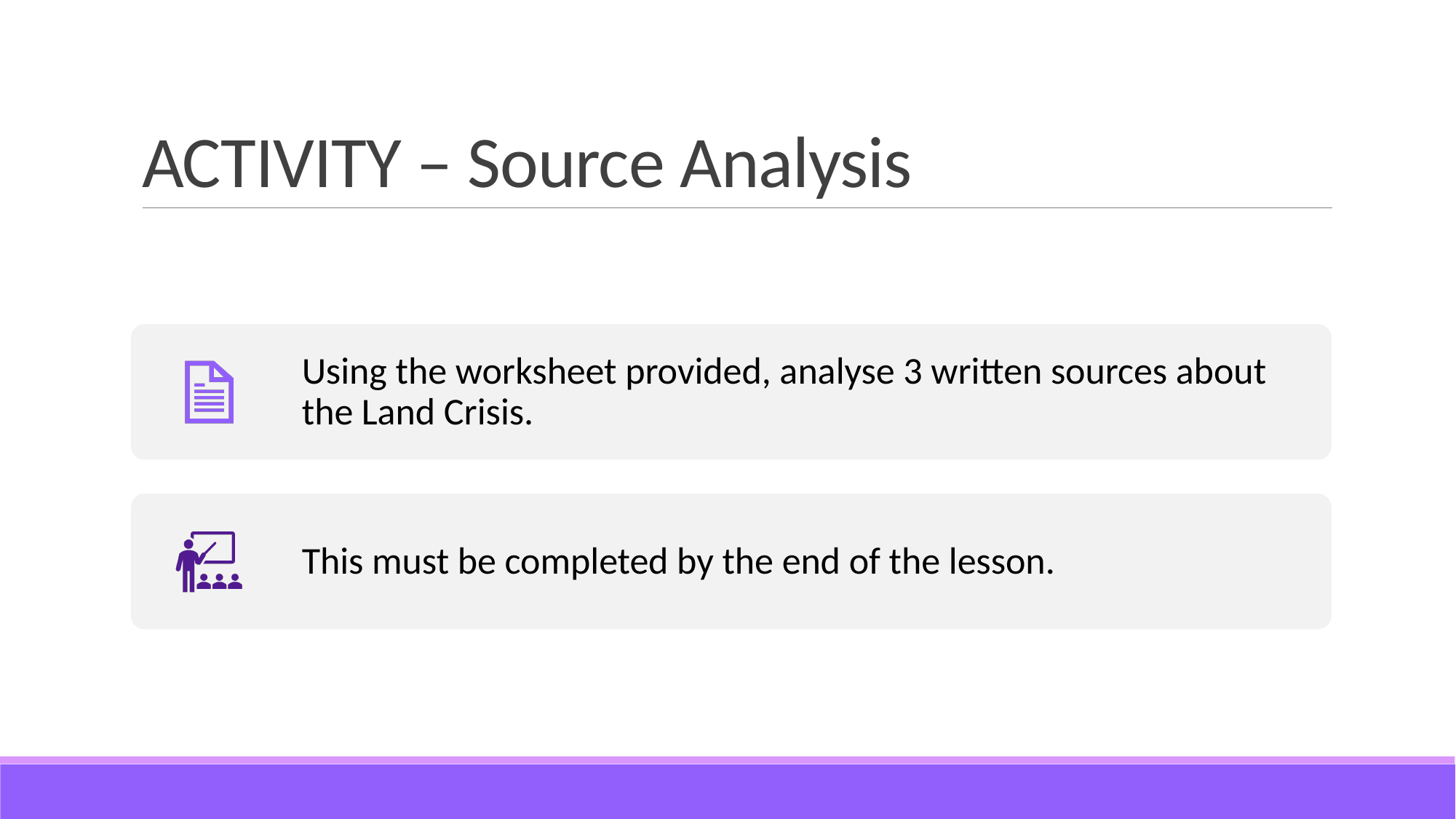

# ACTIVITY – Source Analysis
Using the worksheet provided, analyse 3 written sources about the Land Crisis.
This must be completed by the end of the lesson.